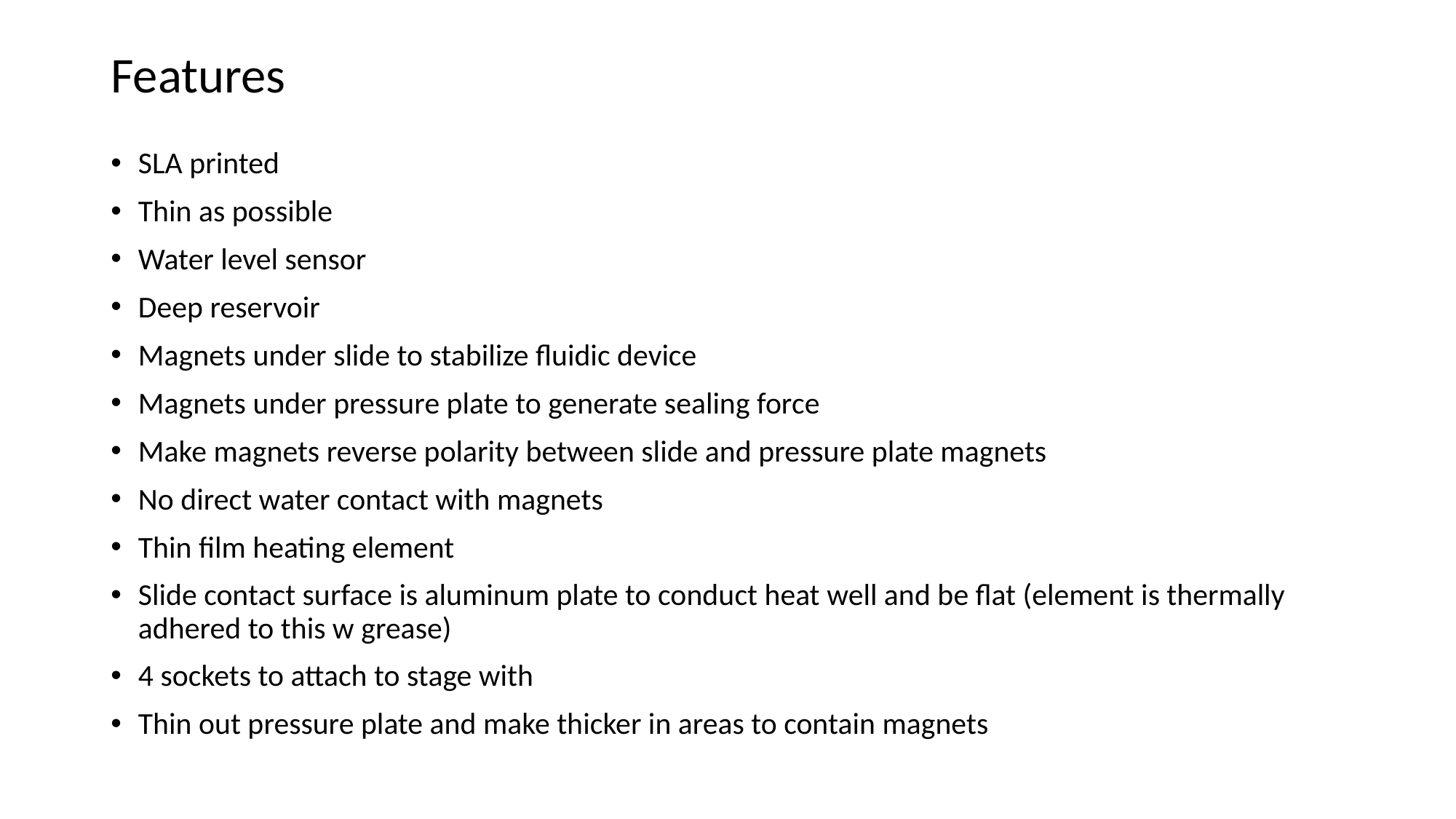

# Features
SLA printed
Thin as possible
Water level sensor
Deep reservoir
Magnets under slide to stabilize fluidic device
Magnets under pressure plate to generate sealing force
Make magnets reverse polarity between slide and pressure plate magnets
No direct water contact with magnets
Thin film heating element
Slide contact surface is aluminum plate to conduct heat well and be flat (element is thermally adhered to this w grease)
4 sockets to attach to stage with
Thin out pressure plate and make thicker in areas to contain magnets